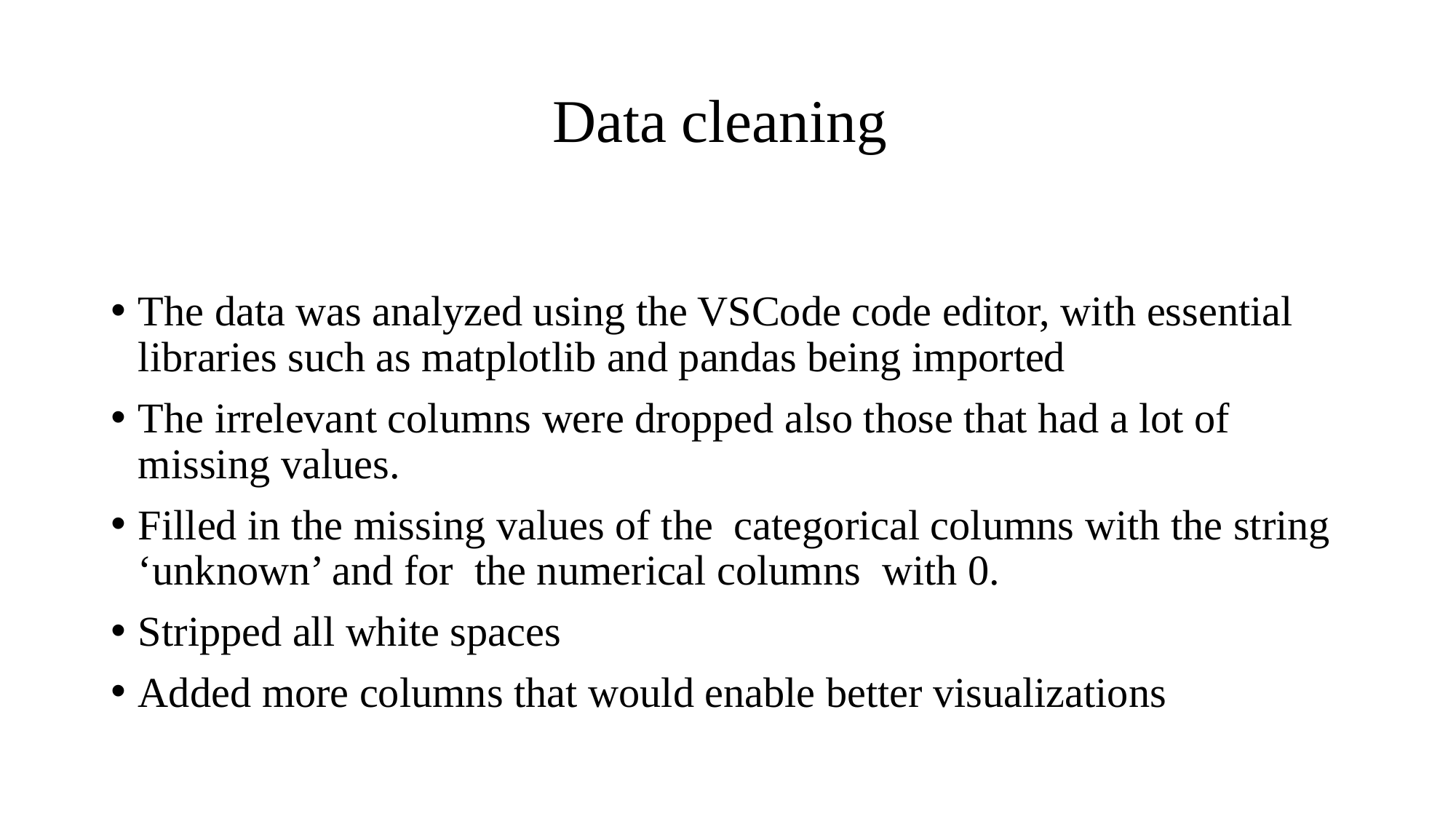

# Data cleaning

The data was analyzed using the VSCode code editor, with essential libraries such as matplotlib and pandas being imported
The irrelevant columns were dropped also those that had a lot of missing values.
Filled in the missing values of the  categorical columns with the string ‘unknown’ and for  the numerical columns  with 0.
Stripped all white spaces
Added more columns that would enable better visualizations